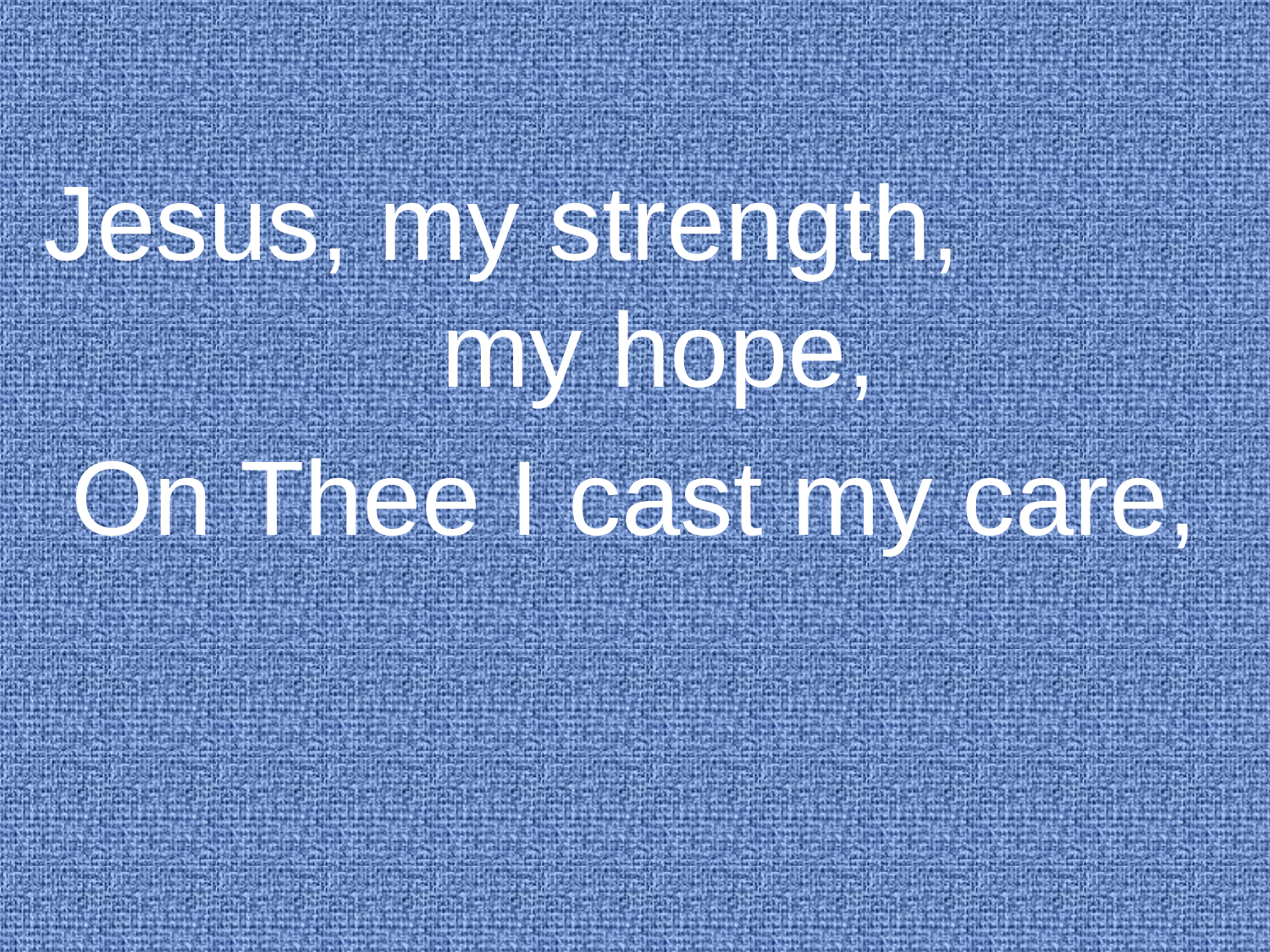

Jesus, my strength,          my hope,
On Thee I cast my care,